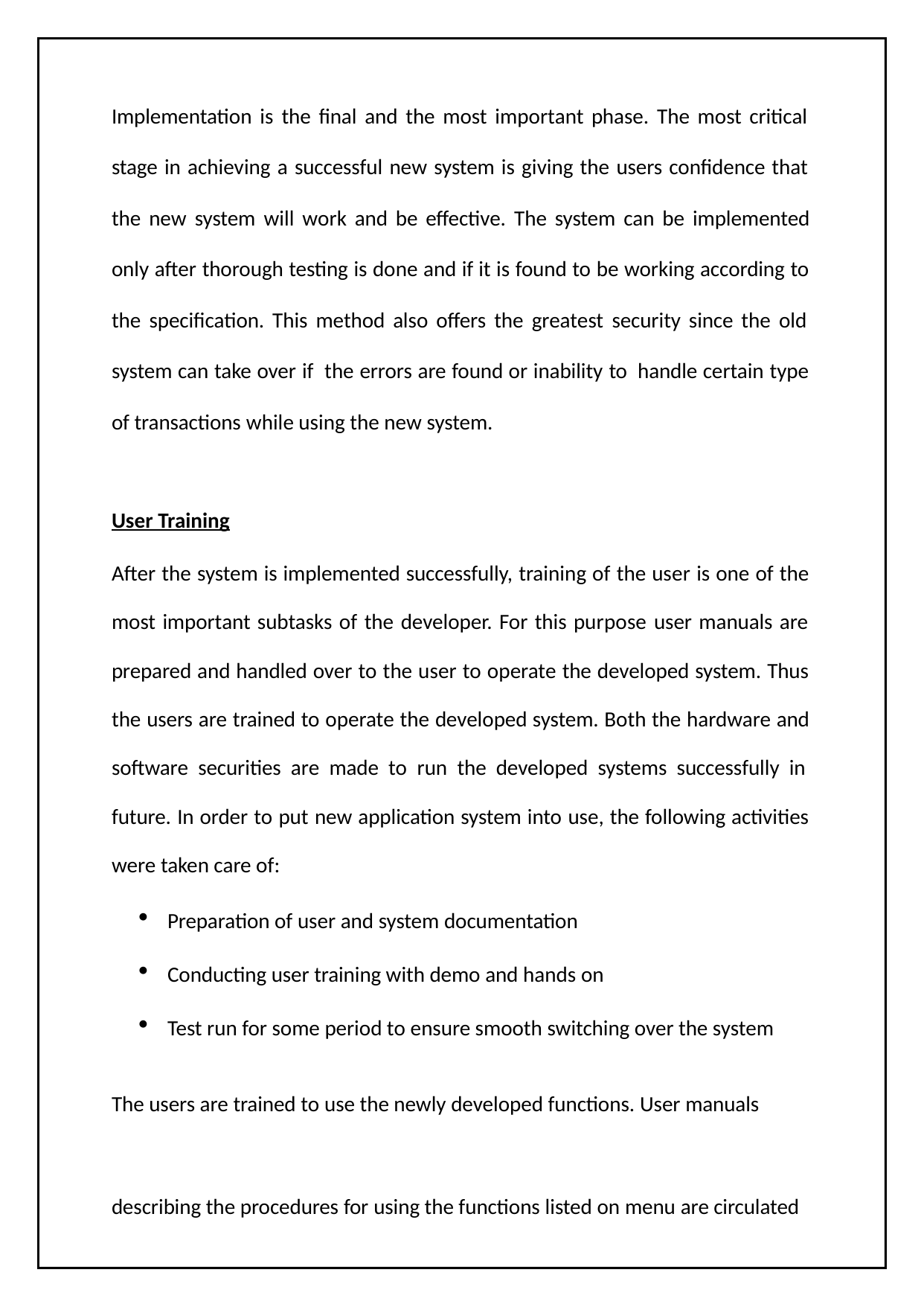

Implementation is the final and the most important phase. The most critical
stage in achieving a successful new system is giving the users confidence that  the new system will work and be effective. The system can be implemented  only after thorough testing is done and if it is found to be working according to  the specification. This method also offers the greatest security since the old  system can take over if the errors are found or inability to handle certain type  of transactions while using the new system.
User Training
After the system is implemented successfully, training of the user is one of the  most important subtasks of the developer. For this purpose user manuals are  prepared and handled over to the user to operate the developed system. Thus  the users are trained to operate the developed system. Both the hardware and  software securities are made to run the developed systems successfully in  future. In order to put new application system into use, the following activities  were taken care of:

Preparation of user and system documentation

Conducting user training with demo and hands on

Test run for some period to ensure smooth switching over the system

The users are trained to use the newly developed functions. User manuals
describing the procedures for using the functions listed on menu are circulated